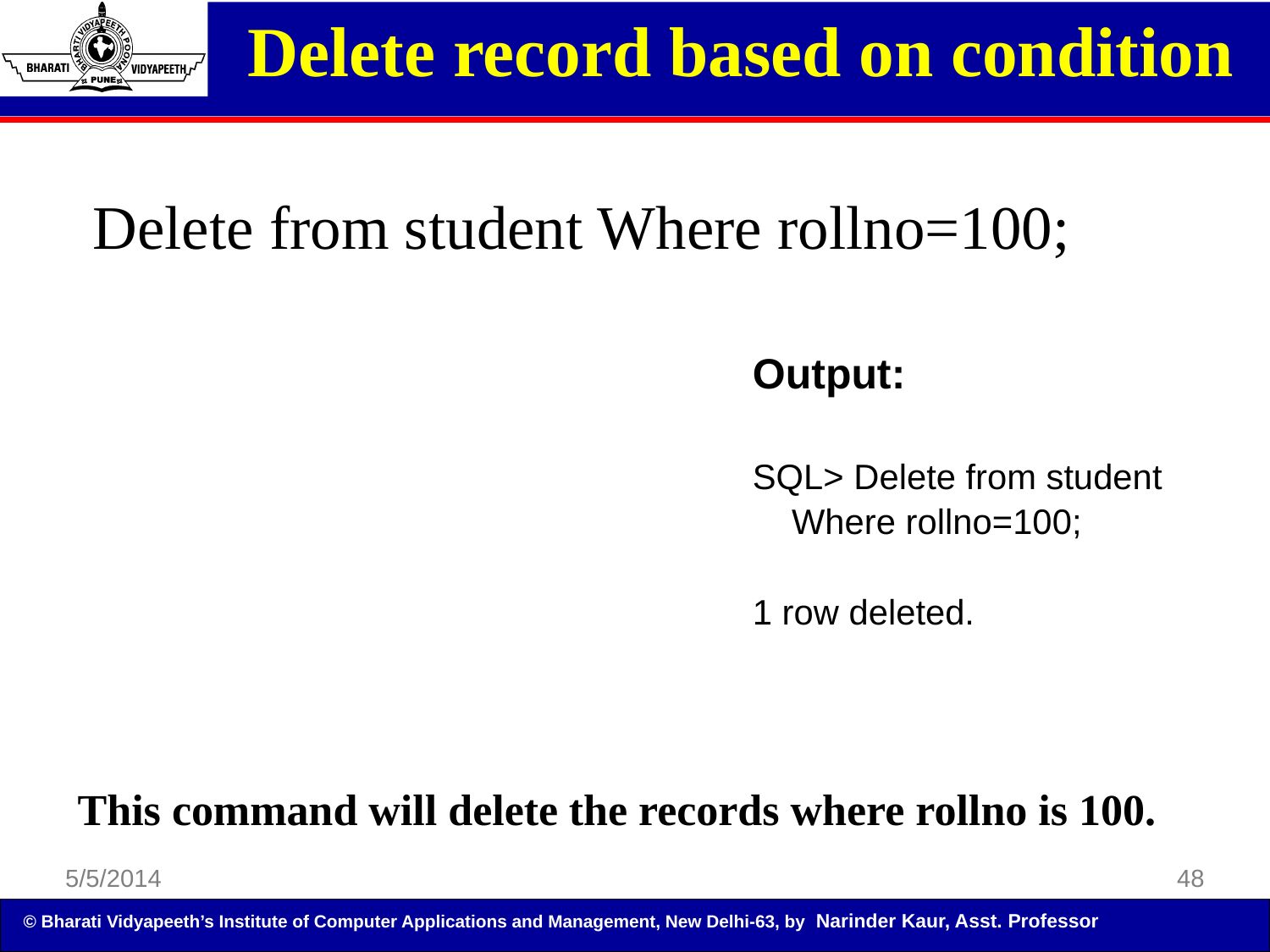

Delete record based on condition
Delete from student Where rollno=100;
Output:

SQL> Delete from student
    Where rollno=100;

1 row deleted.
This command will delete the records where rollno is 100.
5/5/2014
48